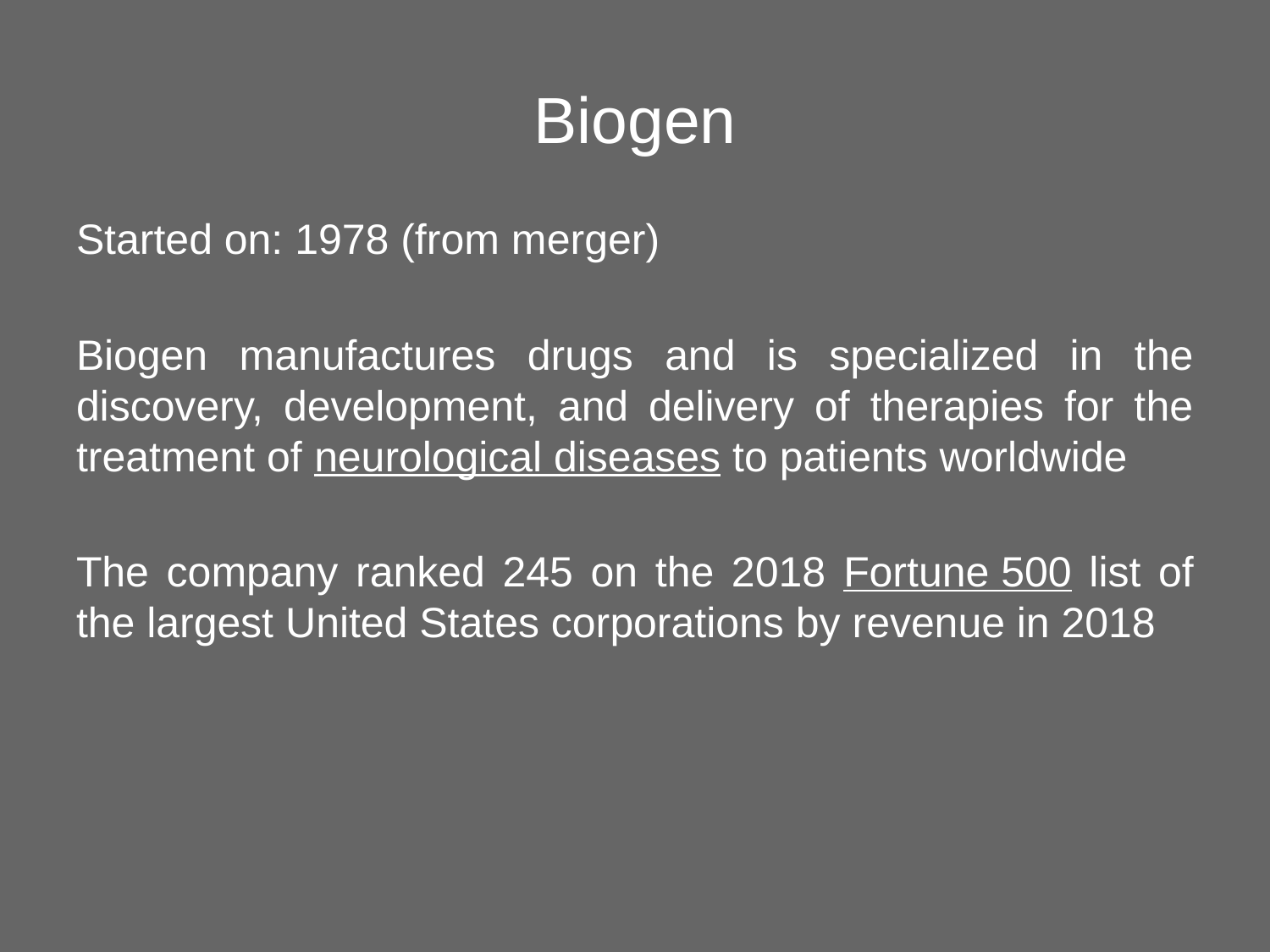

# Biogen
Started on: 1978 (from merger)

Biogen manufactures drugs and is specialized in the discovery, development, and delivery of therapies for the treatment of neurological diseases to patients worldwide

The company ranked 245 on the 2018 Fortune 500 list of the largest United States corporations by revenue in 2018